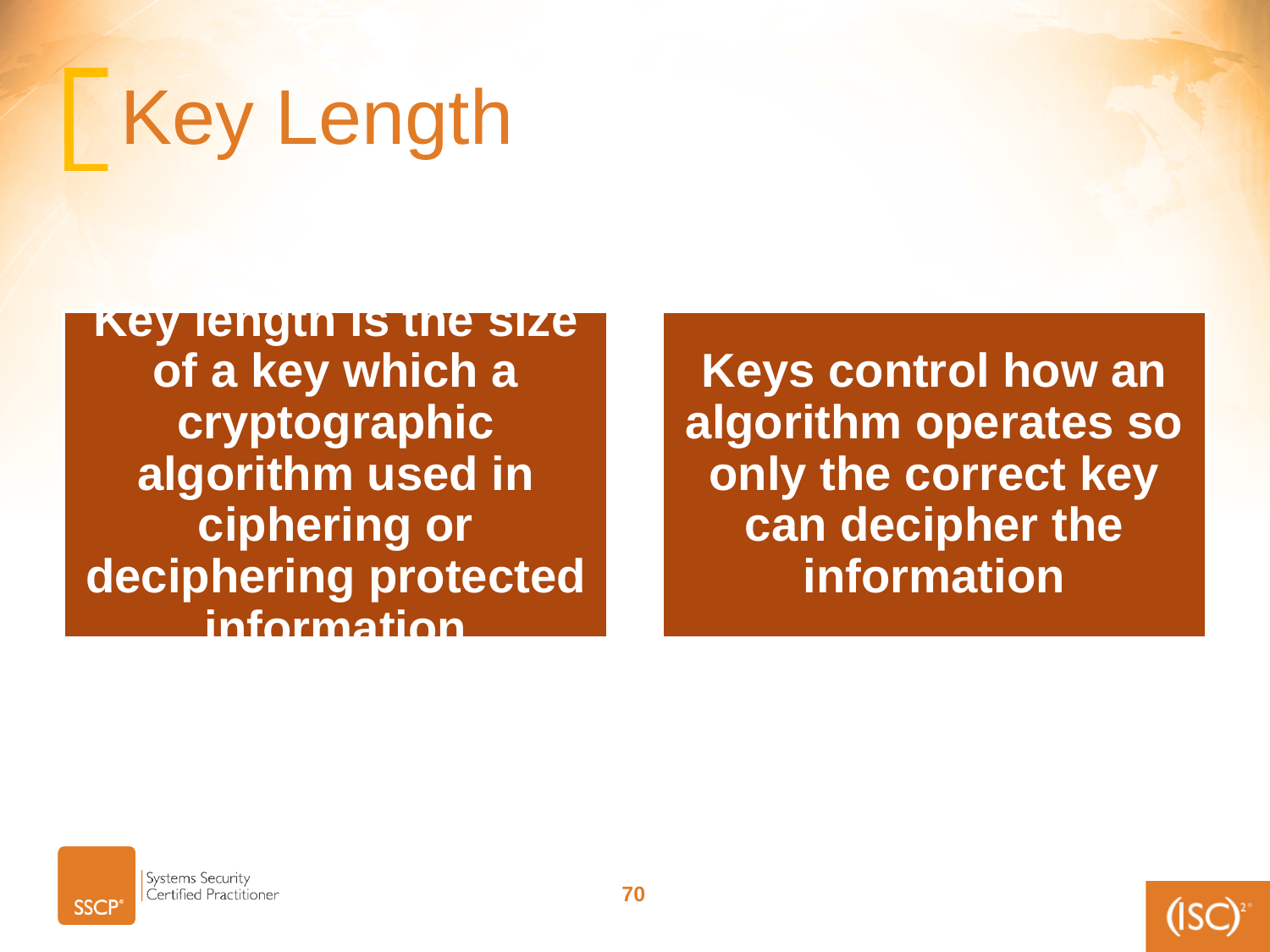

# Key Length
Key length is the size of a key which a cryptographic algorithm used in ciphering or deciphering protected information
Keys control how an algorithm operates so only the correct key can decipher the information